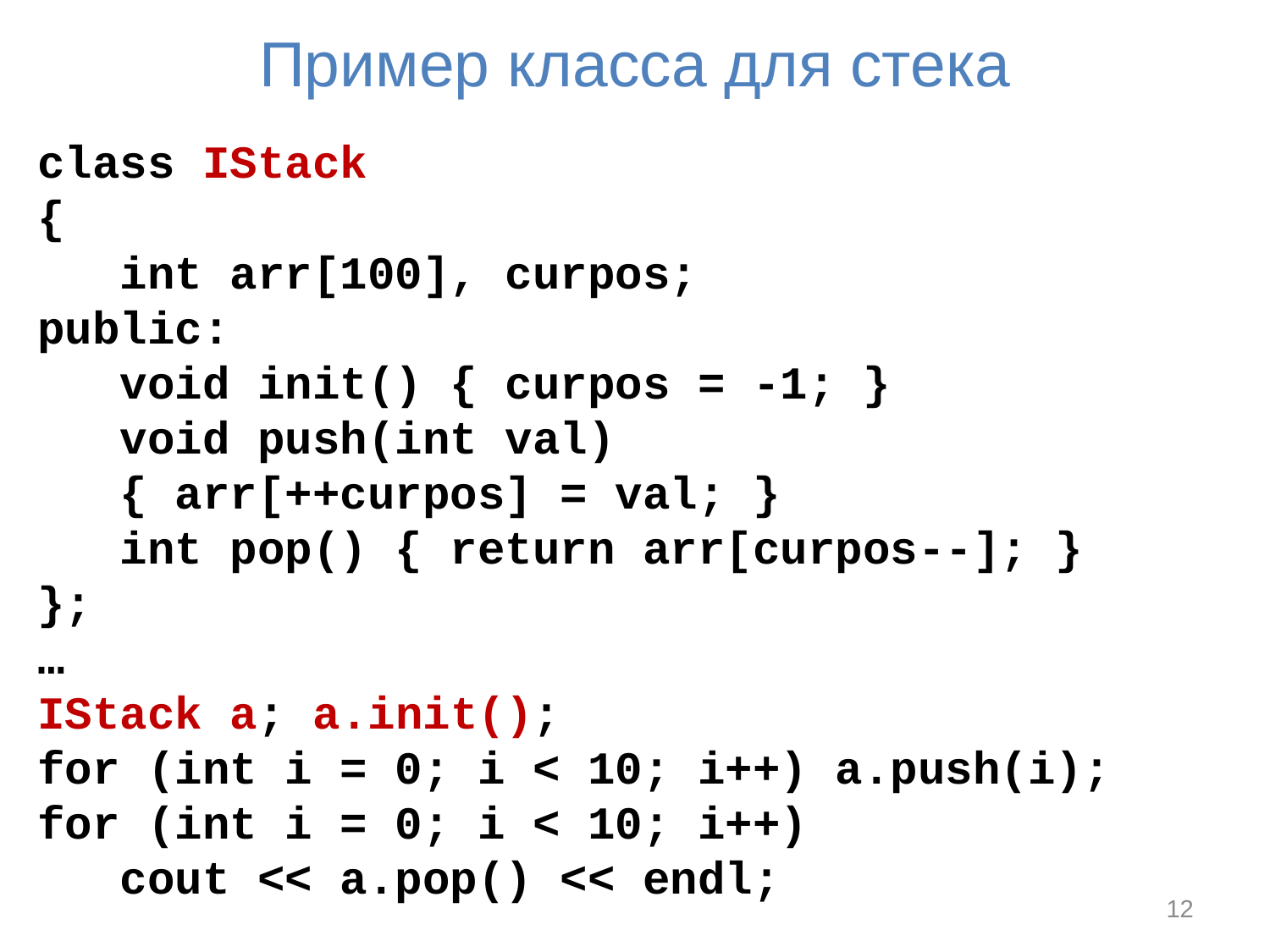

# Пример класса для стека
class IStack
{
   int arr[100], curpos;
public:
   void init() { curpos = -1; }
   void push(int val)
   { arr[++curpos] = val; }
   int pop() { return arr[curpos--]; }
};
…
IStack a; a.init();
for (int i = 0; i < 10; i++) a.push(i);
for (int i = 0; i < 10; i++)
   cout << a.pop() << endl;

12